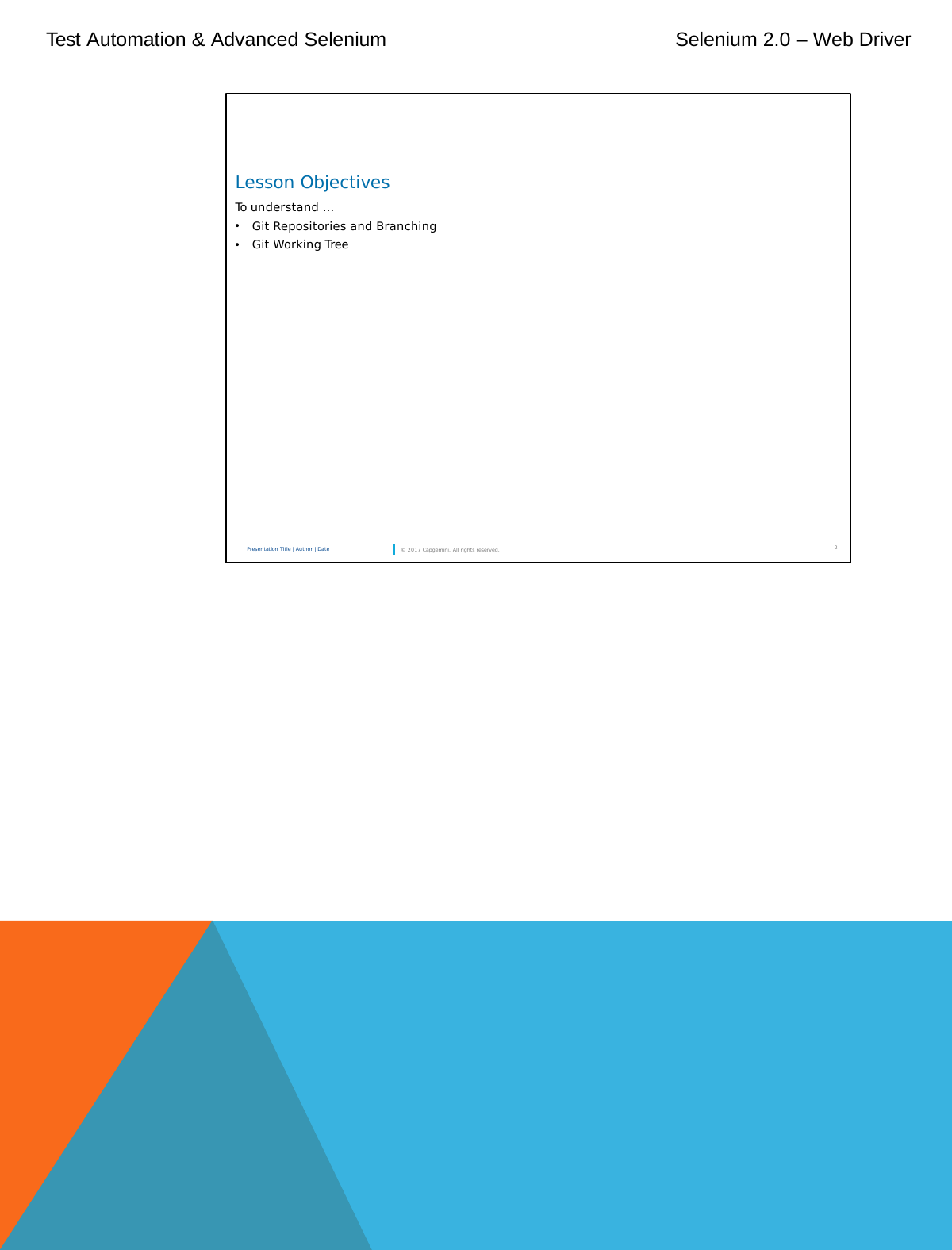

Test Automation & Advanced Selenium
Selenium 2.0 – Web Driver

Lesson Objectives
To understand …
Git Repositories and Branching
Git Working Tree
2

Presentation Title | Author | Date
© 2017 Capgemini. All rights reserved.